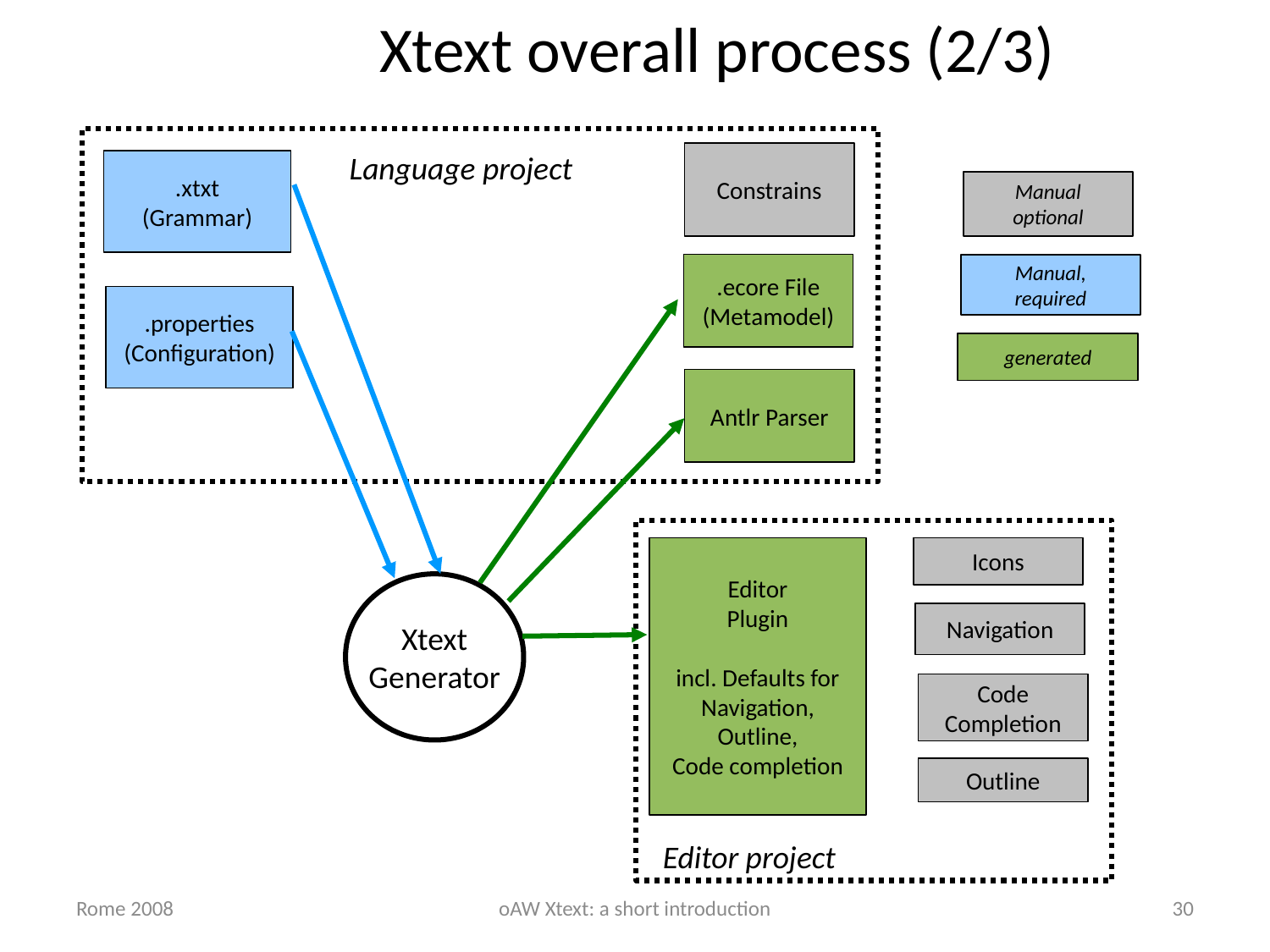

Xtext overall process (2/3)‏

Language project
Constrains
.xtxt
(Grammar)‏
Manual
optional

.ecore File
(Metamodel)‏
Manual,
required
.properties
(Configuration)‏

generated
Antlr Parser

Editor
Plugin

incl. Defaults for
Navigation,
Outline,
Code completion
Icons
Xtext
Generator
Navigation

Code
Completion
Outline
Editor project
Rome 2008
oAW Xtext: a short introduction
30